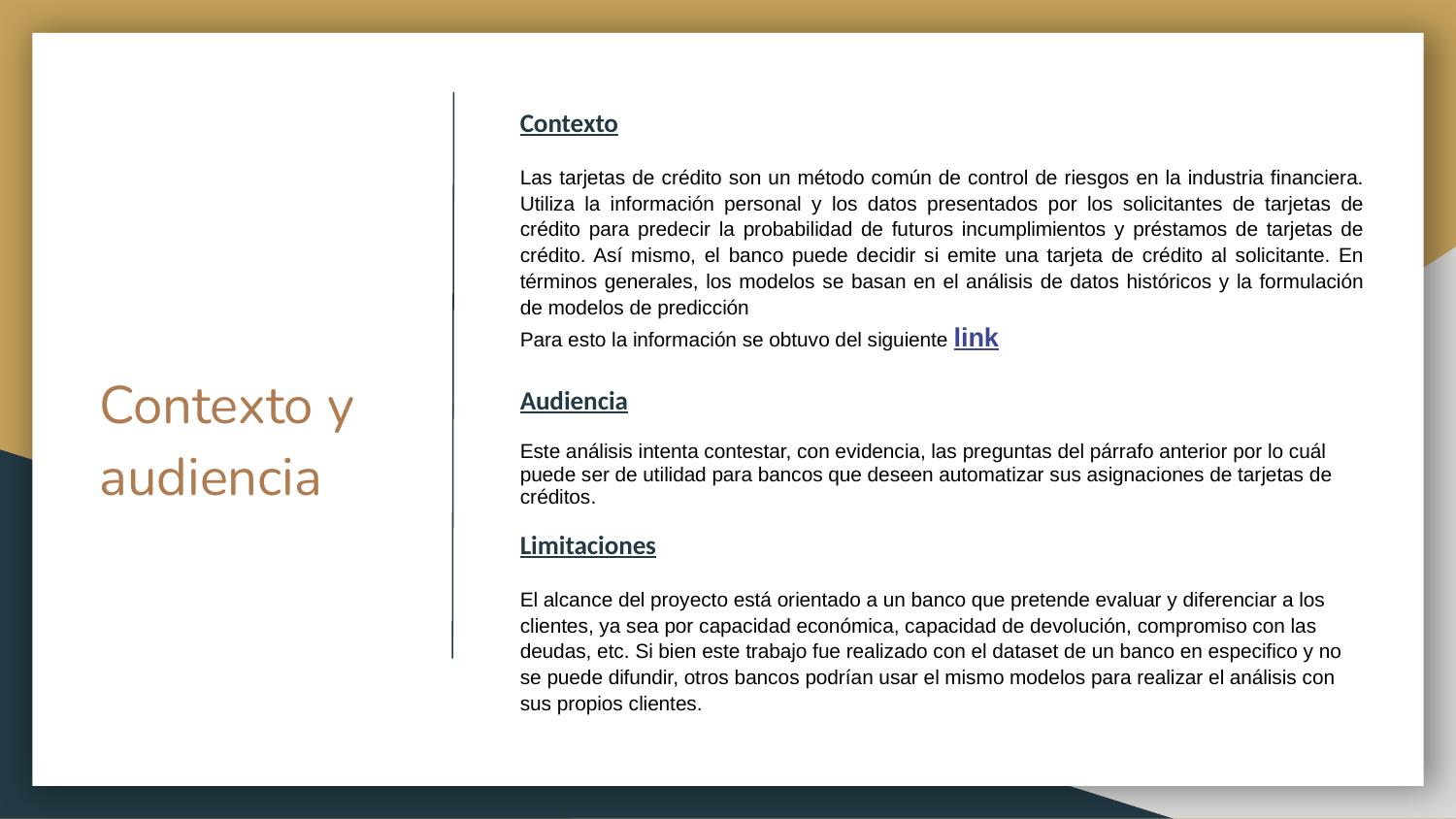

Contexto
Las tarjetas de crédito son un método común de control de riesgos en la industria financiera. Utiliza la información personal y los datos presentados por los solicitantes de tarjetas de crédito para predecir la probabilidad de futuros incumplimientos y préstamos de tarjetas de crédito. Así mismo, el banco puede decidir si emite una tarjeta de crédito al solicitante. En términos generales, los modelos se basan en el análisis de datos históricos y la formulación de modelos de predicción
Para esto la información se obtuvo del siguiente link

Audiencia
Este análisis intenta contestar, con evidencia, las preguntas del párrafo anterior por lo cuál puede ser de utilidad para bancos que deseen automatizar sus asignaciones de tarjetas de créditos.

Limitaciones
El alcance del proyecto está orientado a un banco que pretende evaluar y diferenciar a los clientes, ya sea por capacidad económica, capacidad de devolución, compromiso con las deudas, etc. Si bien este trabajo fue realizado con el dataset de un banco en especifico y no se puede difundir, otros bancos podrían usar el mismo modelos para realizar el análisis con sus propios clientes.

# Contexto y audiencia